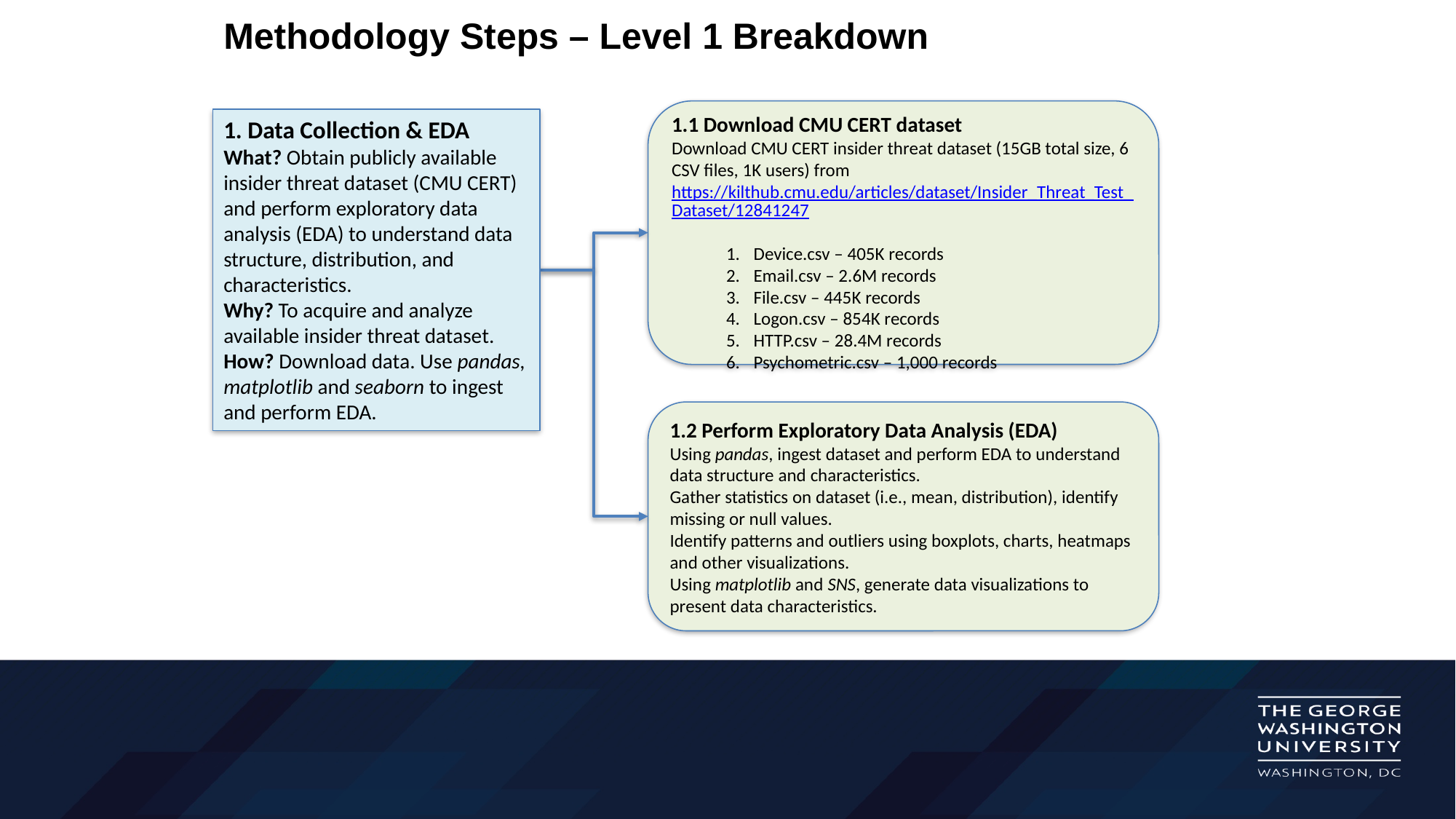

# Methodology Steps – Level 1 Breakdown
1.1 Download CMU CERT dataset
Download CMU CERT insider threat dataset (15GB total size, 6 CSV files, 1K users) from https://kilthub.cmu.edu/articles/dataset/Insider_Threat_Test_Dataset/12841247
Device.csv – 405K records
Email.csv – 2.6M records
File.csv – 445K records
Logon.csv – 854K records
HTTP.csv – 28.4M records
Psychometric.csv – 1,000 records
1. Data Collection & EDA
What? Obtain publicly available insider threat dataset (CMU CERT) and perform exploratory data analysis (EDA) to understand data structure, distribution, and characteristics.
Why? To acquire and analyze available insider threat dataset.
How? Download data. Use pandas, matplotlib and seaborn to ingest and perform EDA.
1.2 Perform Exploratory Data Analysis (EDA)
Using pandas, ingest dataset and perform EDA to understand data structure and characteristics.
Gather statistics on dataset (i.e., mean, distribution), identify missing or null values.
Identify patterns and outliers using boxplots, charts, heatmaps and other visualizations.
Using matplotlib and SNS, generate data visualizations to present data characteristics.